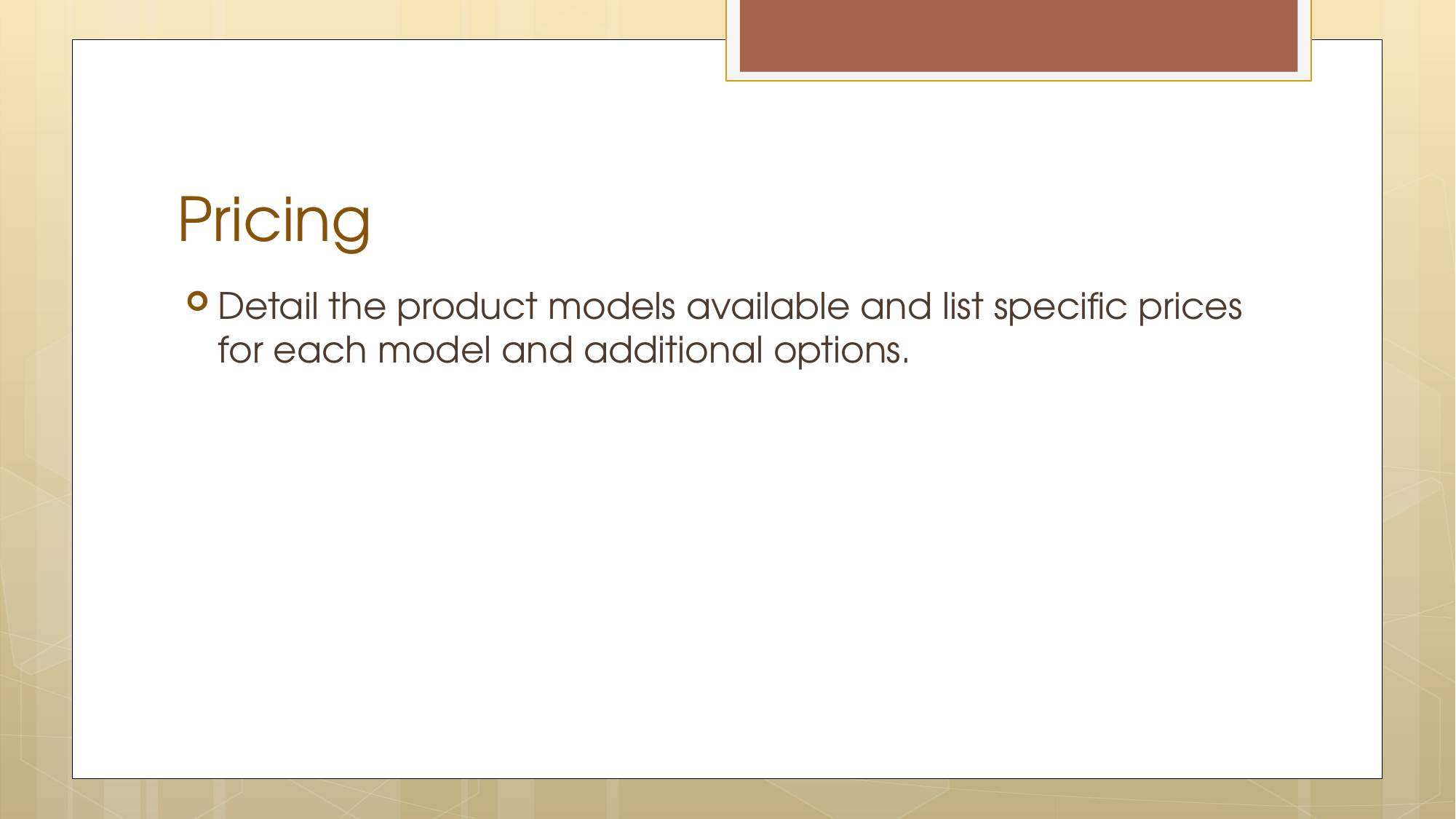

# Pricing
Detail the product models available and list specific prices for each model and additional options.